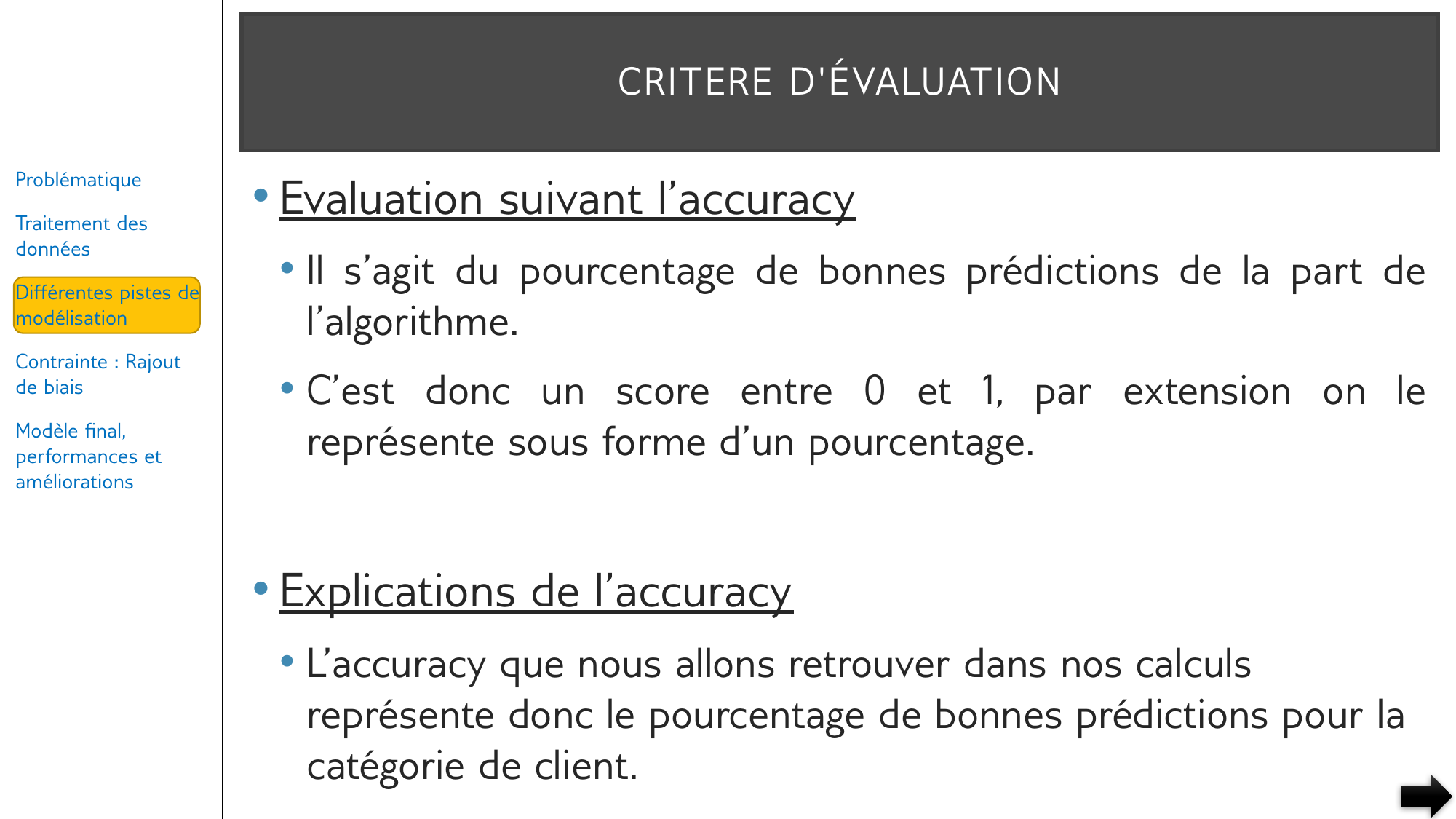

# CRITERE D'évaluation
Evaluation suivant l’accuracy
Il s’agit du pourcentage de bonnes prédictions de la part de l’algorithme.
C’est donc un score entre 0 et 1, par extension on le représente sous forme d’un pourcentage.

Explications de l’accuracy
L’accuracy que nous allons retrouver dans nos calculs représente donc le pourcentage de bonnes prédictions pour la catégorie de client.